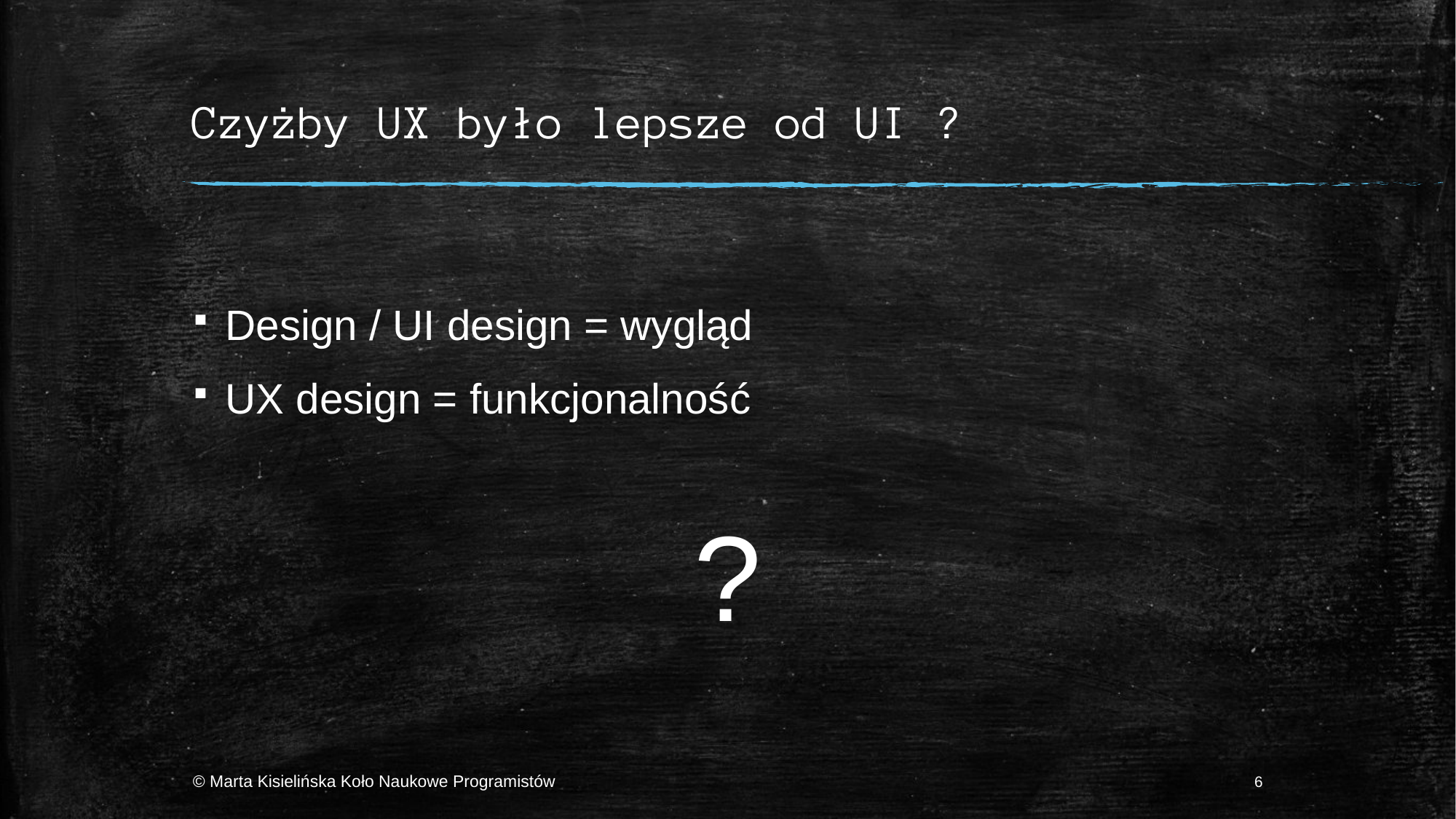

# Czyżby UX było lepsze od UI ?

Design / UI design = wygląd
UX design = funkcjonalność

?
© Marta Kisielińska Koło Naukowe Programistów
6